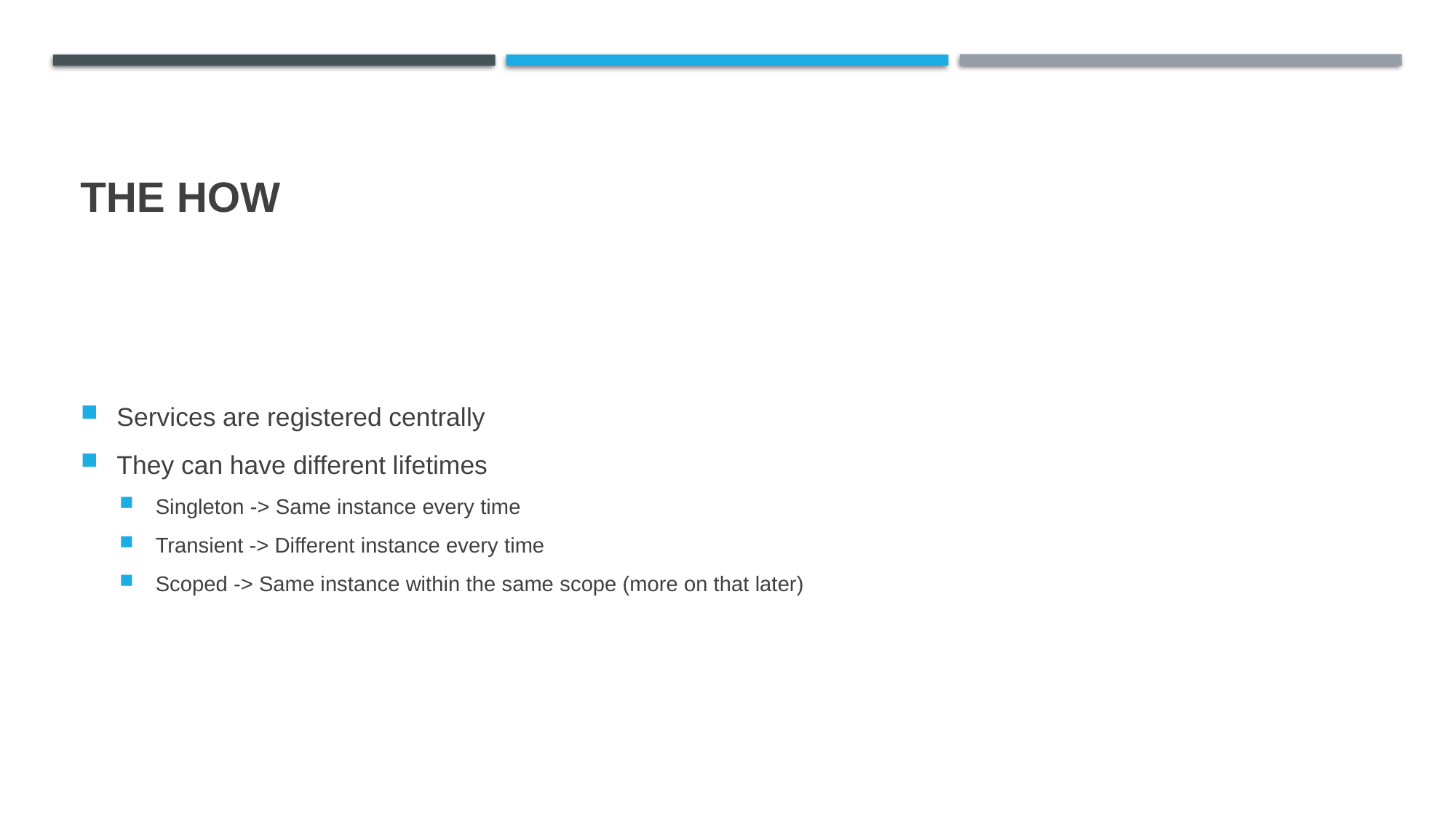

# The how
Services are registered centrally
They can have different lifetimes
Singleton -> Same instance every time
Transient -> Different instance every time
Scoped -> Same instance within the same scope (more on that later)